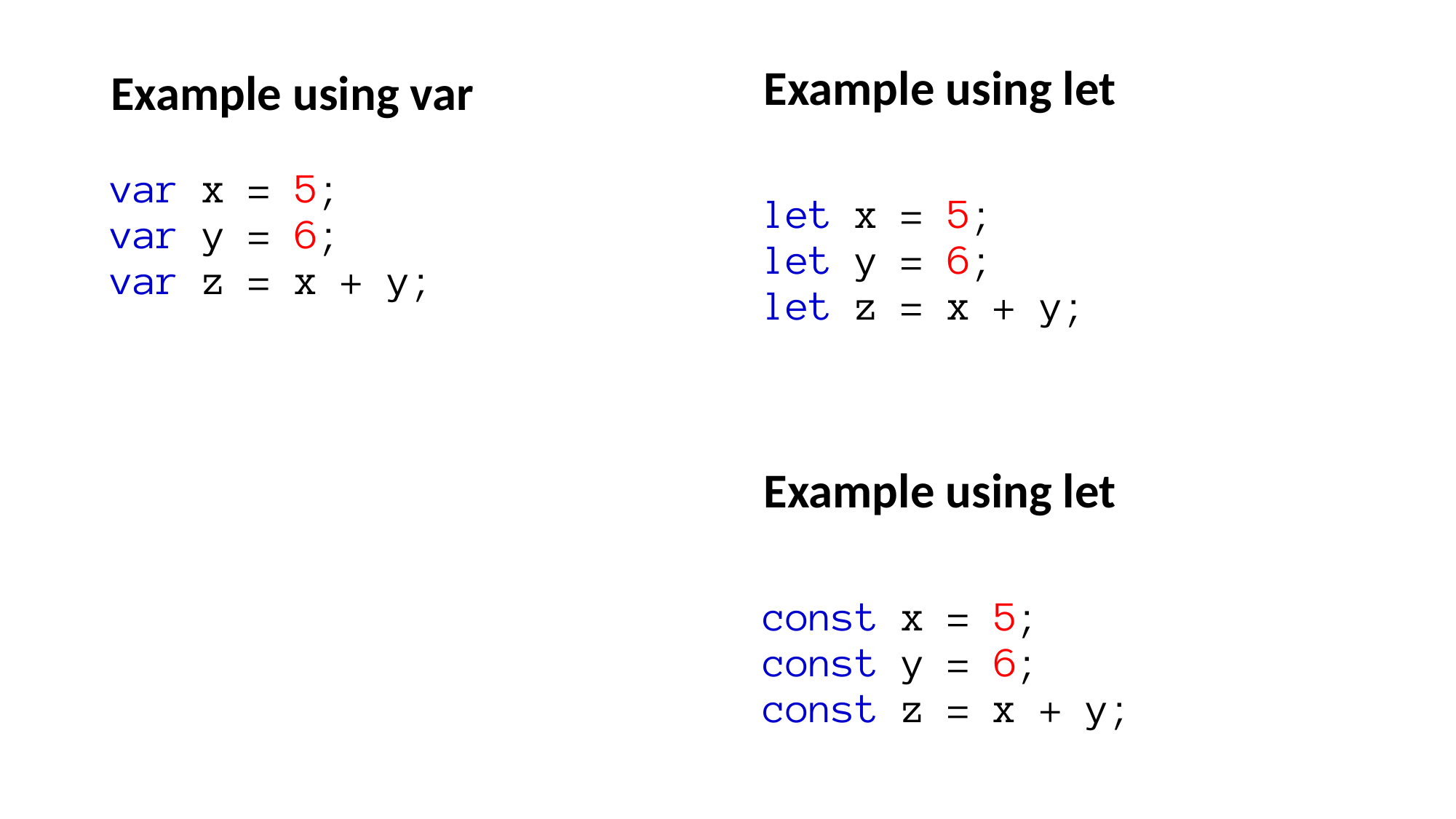

# Example using var var x = 5; var y = 6; var z = x + y;
Example using let

let x = 5;
let y = 6;
let z = x + y;

Example using let

const x = 5;
const y = 6;
const z = x + y;